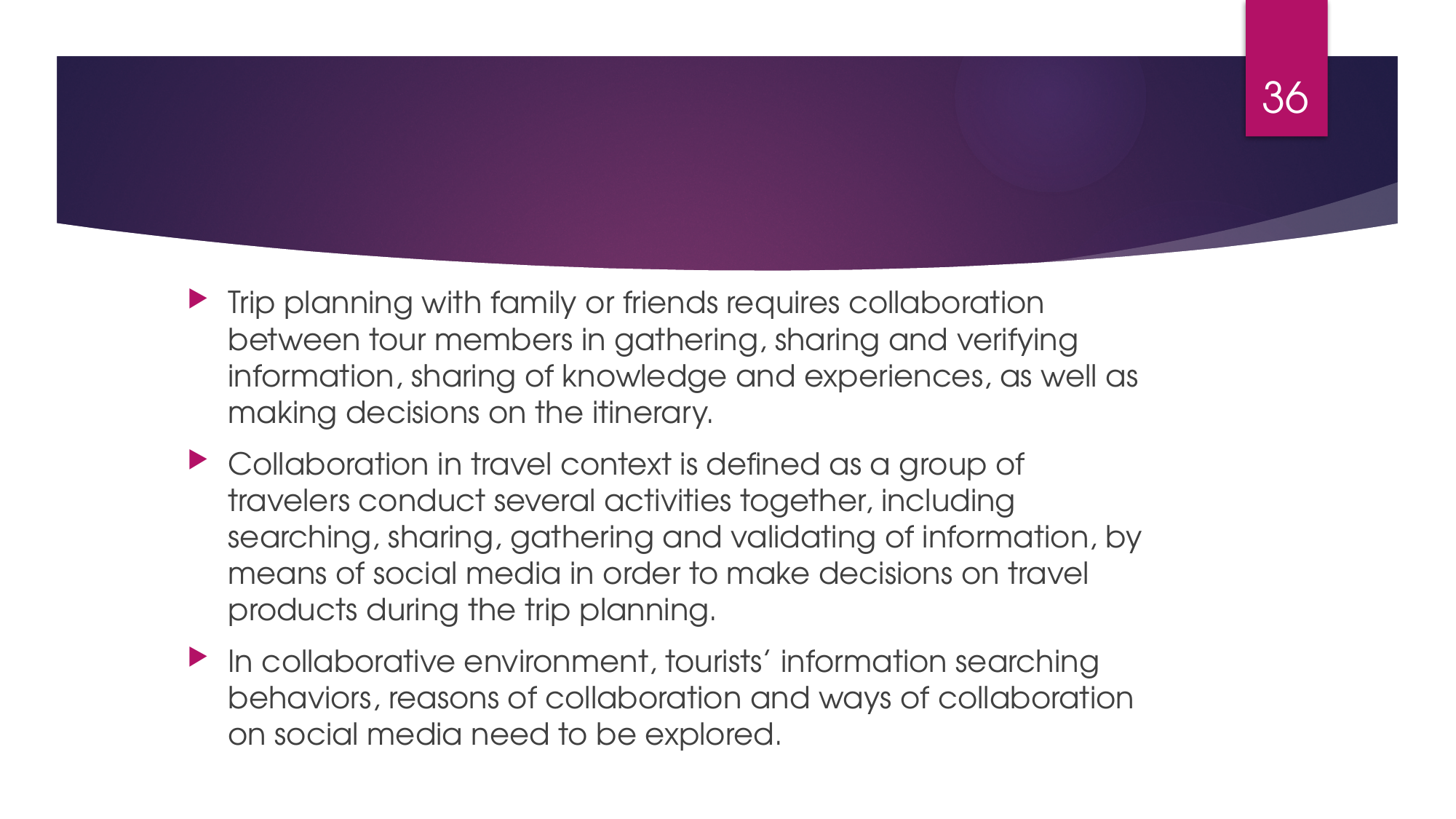

36
Trip planning with family or friends requires collaboration between tour members in gathering, sharing and verifying information, sharing of knowledge and experiences, as well as making decisions on the itinerary.
Collaboration in travel context is defined as a group of travelers conduct several activities together, including searching, sharing, gathering and validating of information, by means of social media in order to make decisions on travel products during the trip planning.
In collaborative environment, tourists’ information searching behaviors, reasons of collaboration and ways of collaboration on social media need to be explored.